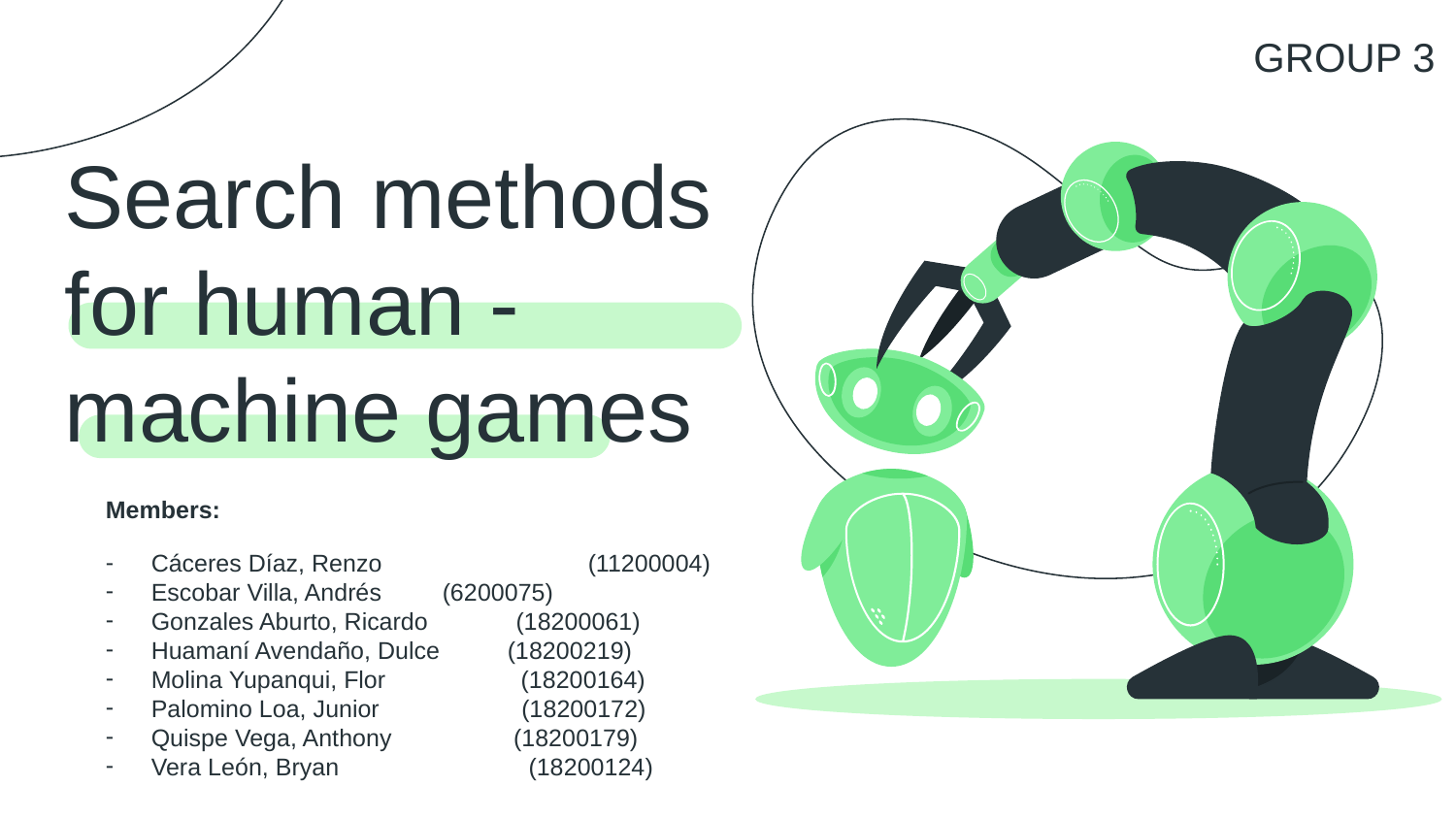

GROUP 3

# Search methods for human - machine games

Members:
Cáceres Díaz, Renzo		(11200004)
Escobar Villa, Andrés 	(6200075)
Gonzales Aburto, Ricardo             (18200061)
Huamaní Avendaño, Dulce          (18200219)
Molina Yupanqui, Flor                    (18200164)
Palomino Loa, Junior                     (18200172)
Quispe Vega, Anthony                  (18200179)
Vera León, Bryan                            (18200124)